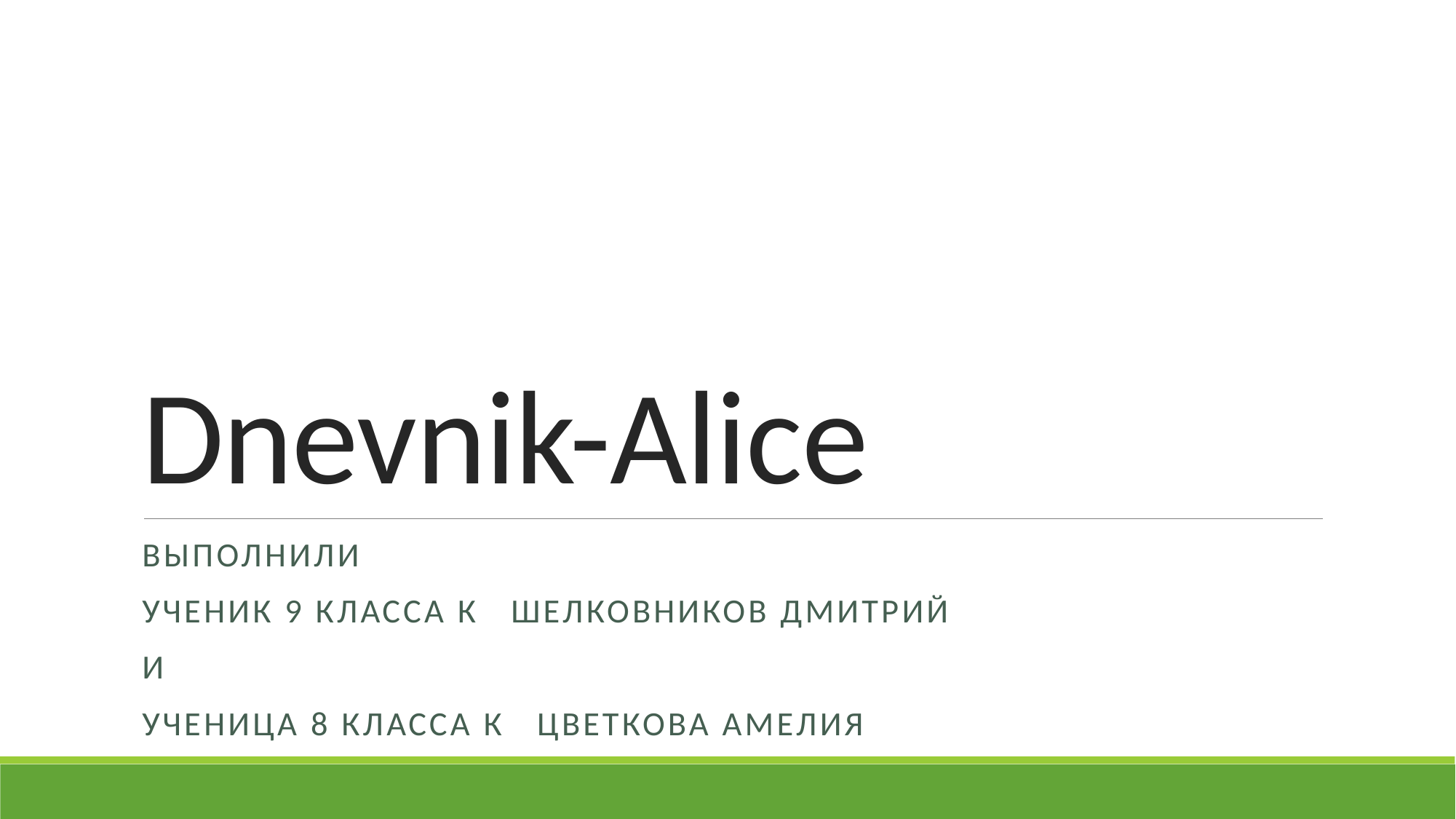

# Dnevnik-Alice
Выполнили
Ученик 9 класса К   шелковников Дмитрий
И
Ученица 8 класса К   Цветкова Амелия